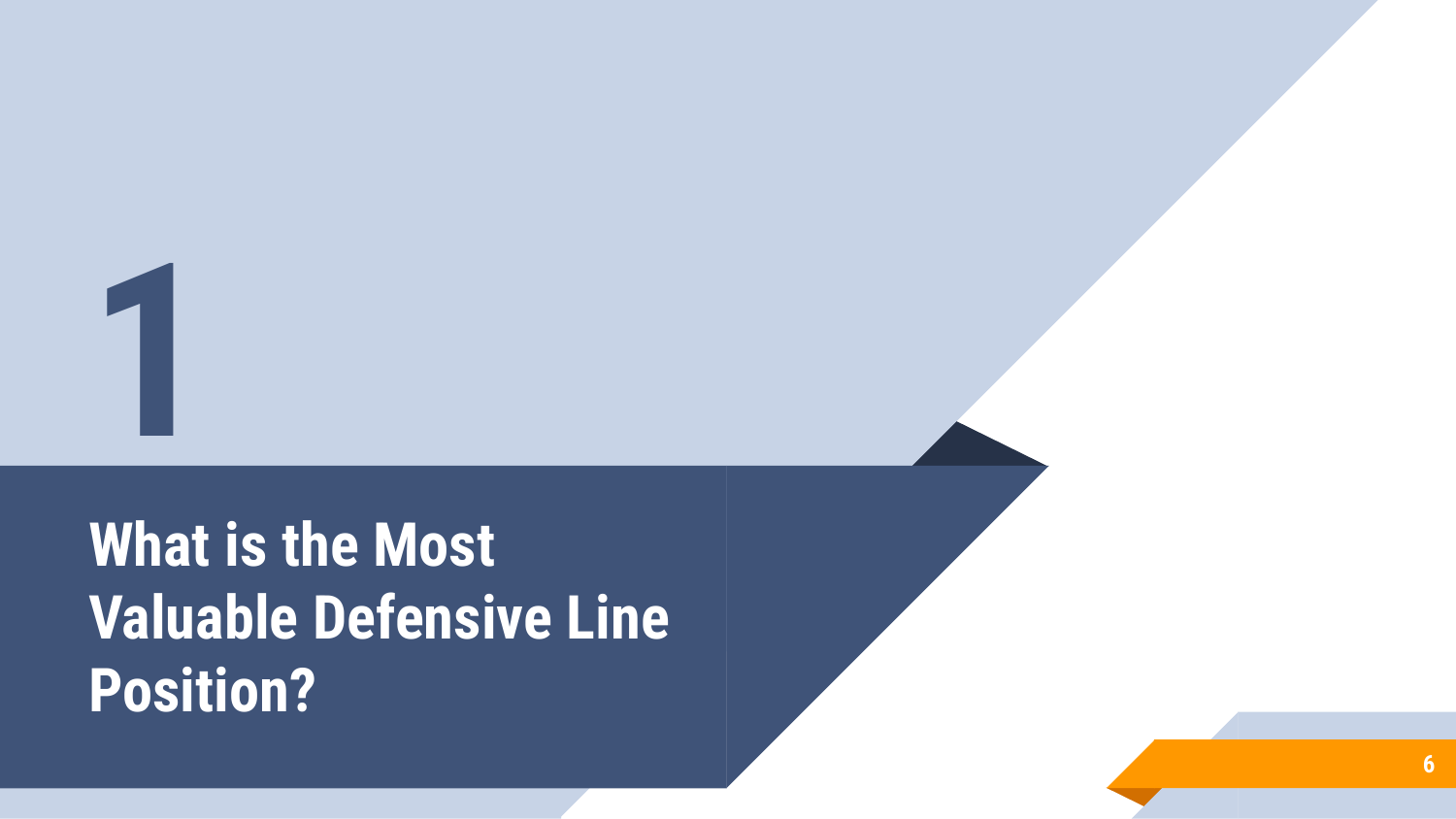

1
# What is the Most Valuable Defensive Line Position?
6